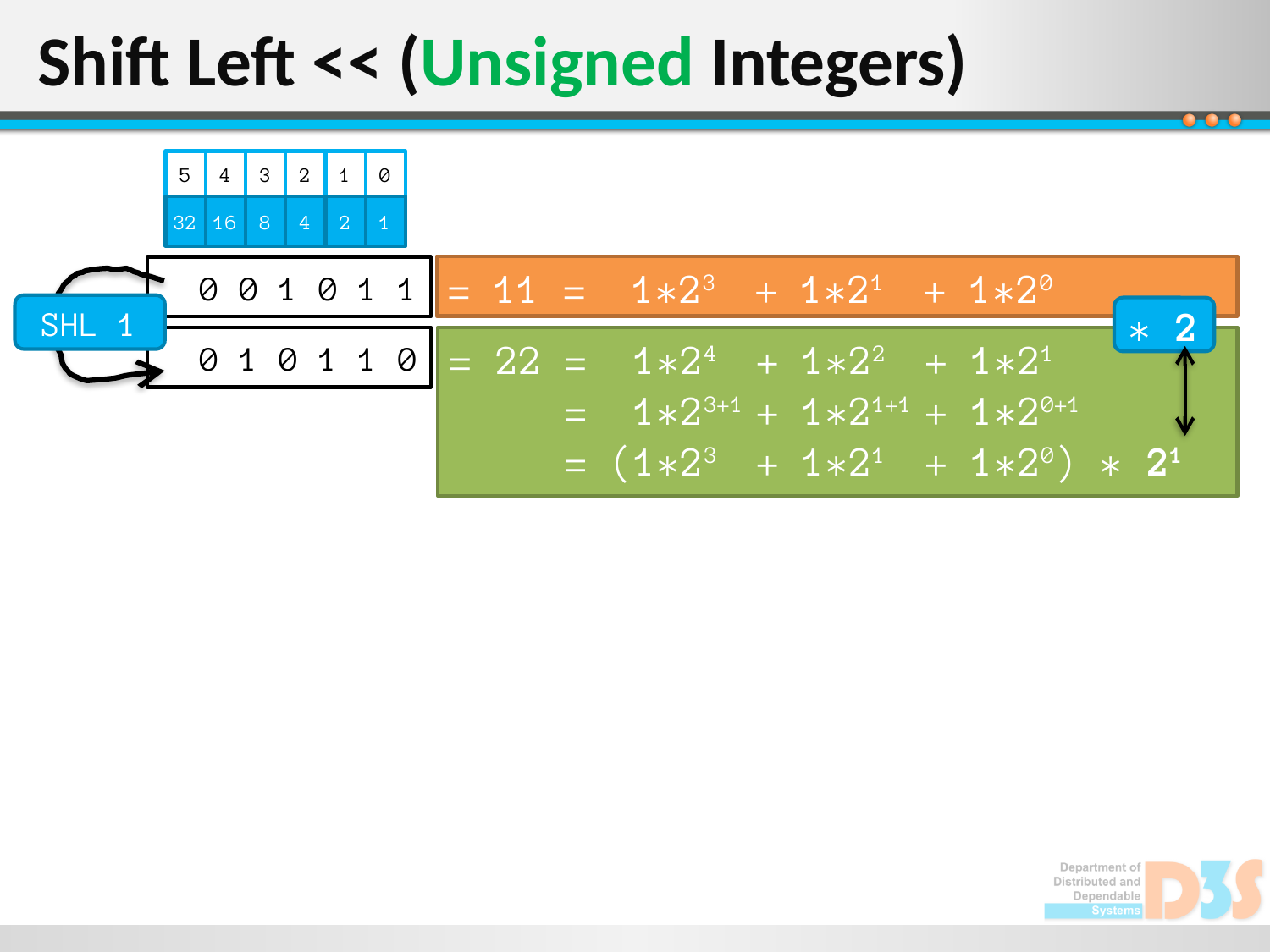

# Shift Left << (Unsigned Integers)
5
4
3
2
1
0
32
16
8
4
2
1
= 11 =  1*23   + 1*21   + 1*20
001011

SHL 1
* 2
010110
= 22 =  1*24   + 1*22   + 1*21
     =  1*23+1 + 1*21+1 + 1*20+1
     = (1*23   + 1*21   + 1*20) * 21